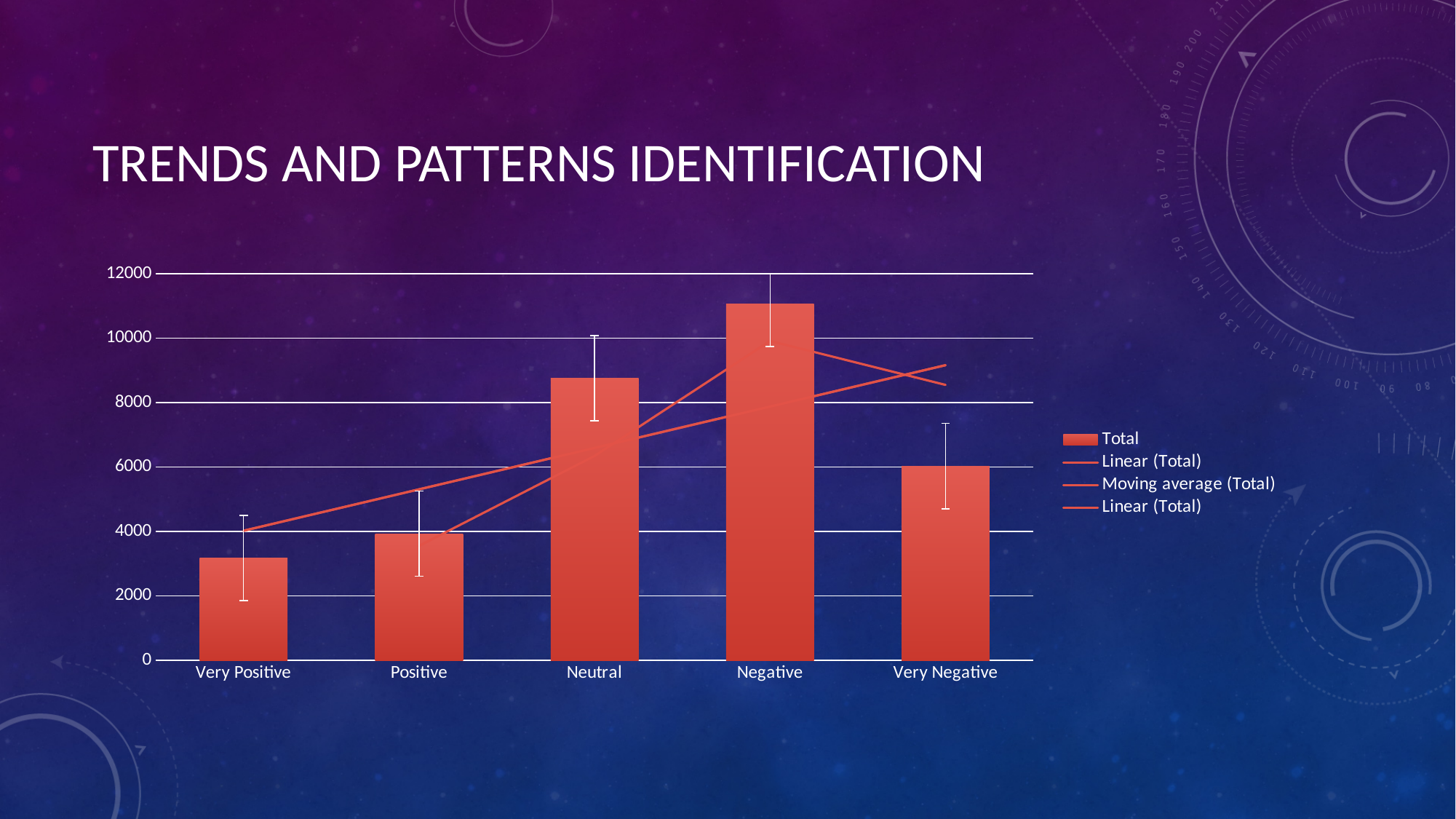

# Trends and Patterns Identification

### Chart

| Category | Total |
|---|---|
| Very Positive | 3170.0 |
| Positive | 3928.0 |
| Neutral | 8754.0 |
| Negative | 11063.0 |
| Very Negative | 6026.0 |